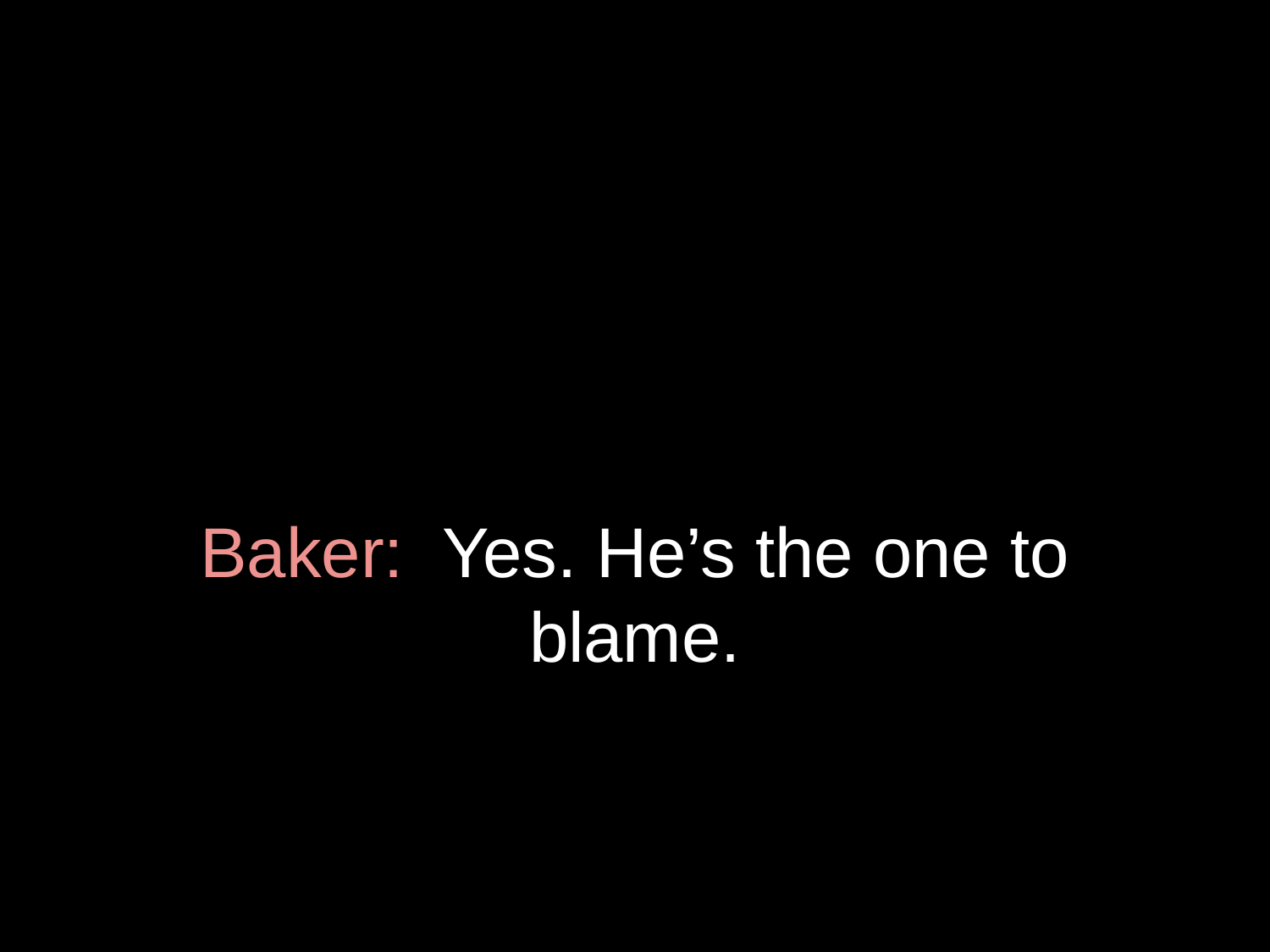

# Baker:  Yes. He’s the one to blame.